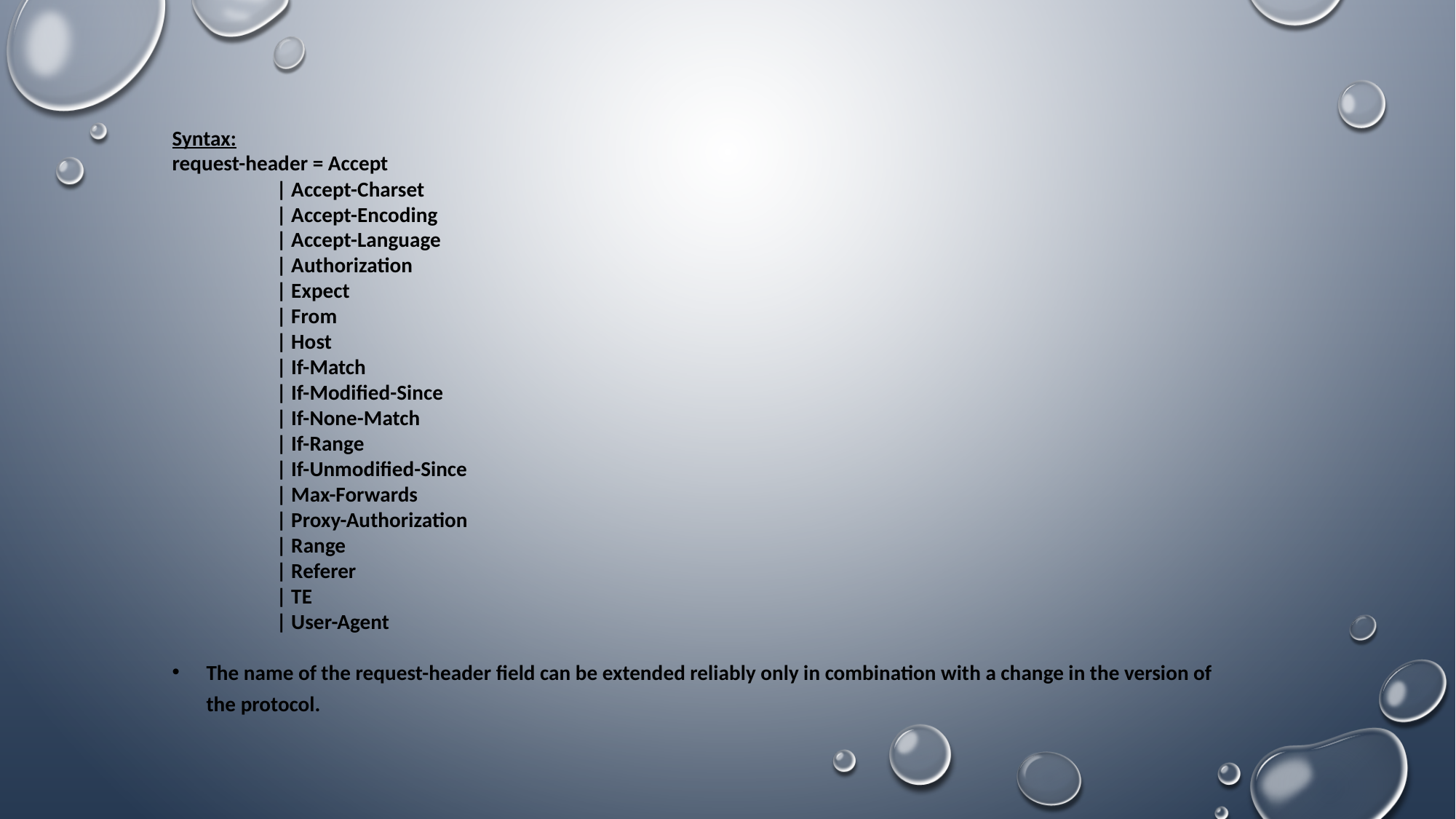

Syntax:
request-header = Accept
                      | Accept-Charset
                      | Accept-Encoding
                      | Accept-Language
                      | Authorization
                      | Expect
                      | From
                      | Host
                      | If-Match
                      | If-Modified-Since
                      | If-None-Match
                      | If-Range
                      | If-Unmodified-Since
                      | Max-Forwards
                      | Proxy-Authorization
                      | Range
                      | Referer
                      | TE
                      | User-Agent

The name of the request-header field can be extended reliably only in combination with a change in the version of the protocol.